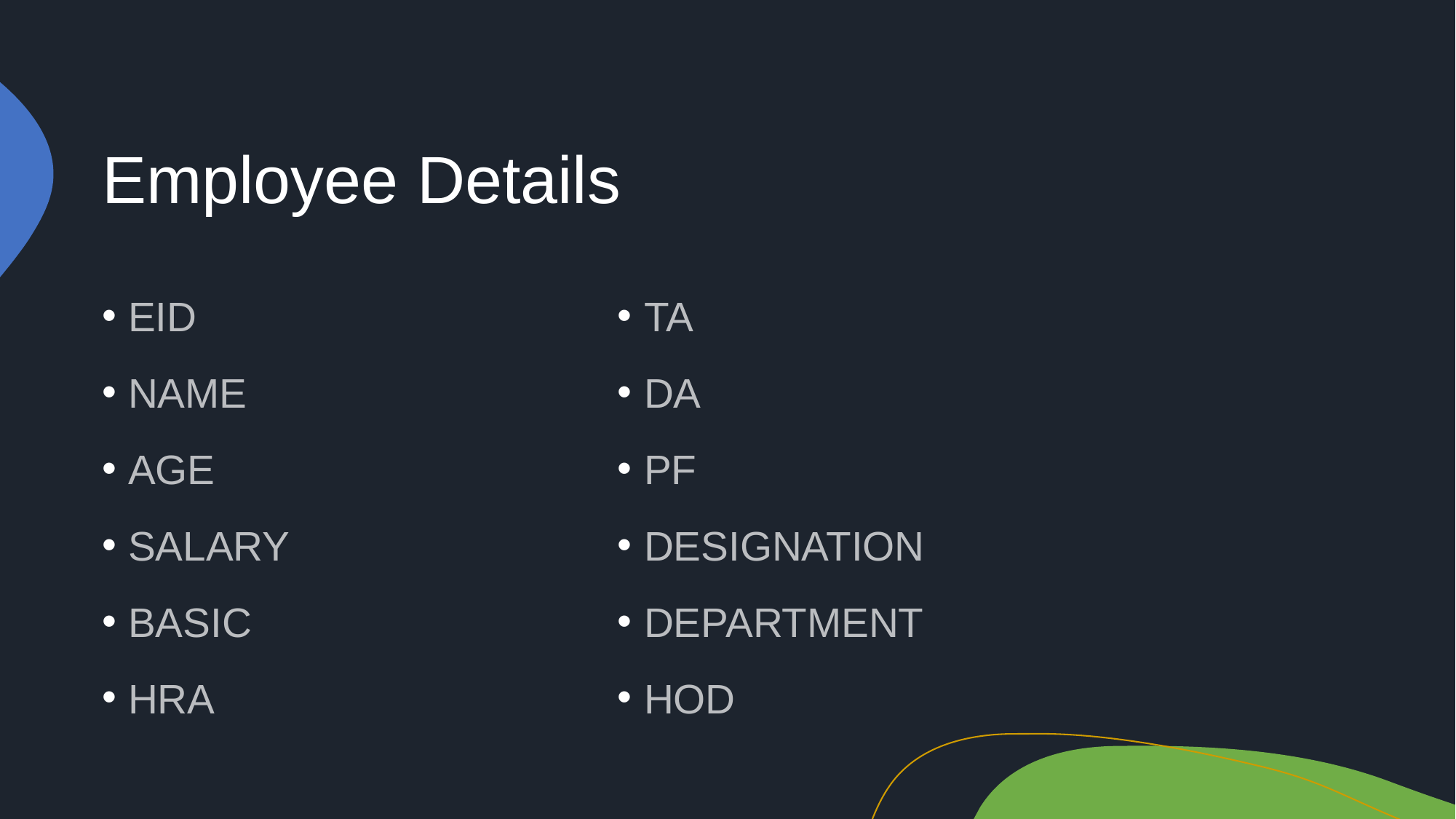

# Employee Details
EID
NAME
AGE
SALARY
BASIC
HRA
TA
DA
PF
DESIGNATION
DEPARTMENT
HOD